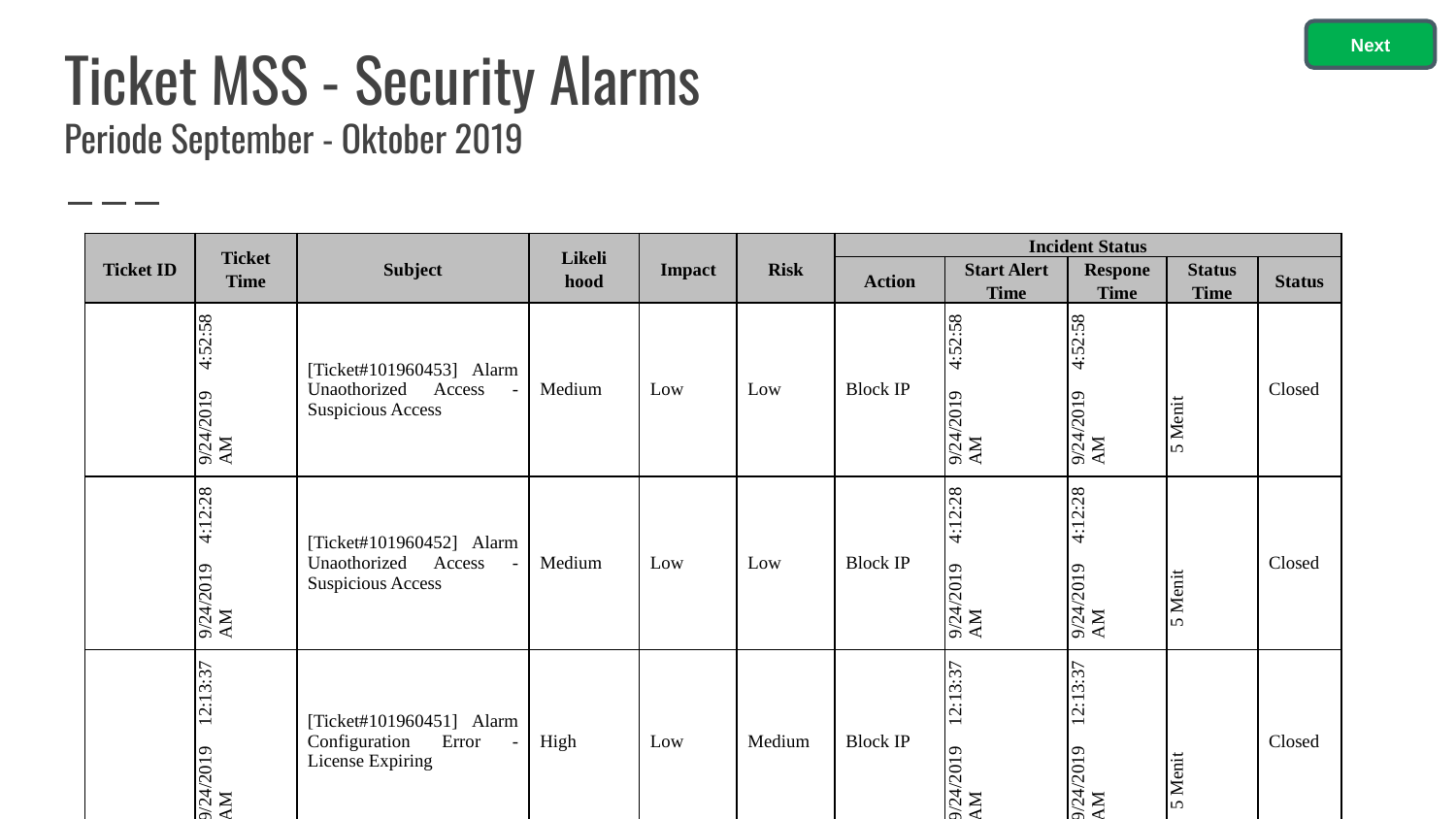

Next
# Ticket MSS - Security Alarms Periode September - Oktober 2019
| Ticket ID | Ticket Time | Subject | Likeli hood | Impact | Risk | Incident Status |  |  |  |  |
| --- | --- | --- | --- | --- | --- | --- | --- | --- | --- | --- |
|  |  |  |  |  |  | Action | Start Alert Time | Respone Time | Status Time | Status |
|  | 9/24/2019 4:52:58 AM | [Ticket#101960453] Alarm Unaothorized Access - Suspicious Access | Medium | Low | Low | Block IP | 9/24/2019 4:52:58 AM | 9/24/2019 4:52:58 AM | 5 Menit | Closed |
|  | 9/24/2019 4:12:28 AM | [Ticket#101960452] Alarm Unaothorized Access - Suspicious Access | Medium | Low | Low | Block IP | 9/24/2019 4:12:28 AM | 9/24/2019 4:12:28 AM | 5 Menit | Closed |
|  | 9/24/2019 12:13:37 AM | [Ticket#101960451] Alarm Configuration Error - License Expiring | High | Low | Medium | Block IP | 9/24/2019 12:13:37 AM | 9/24/2019 12:13:37 AM | 5 Menit | Closed |